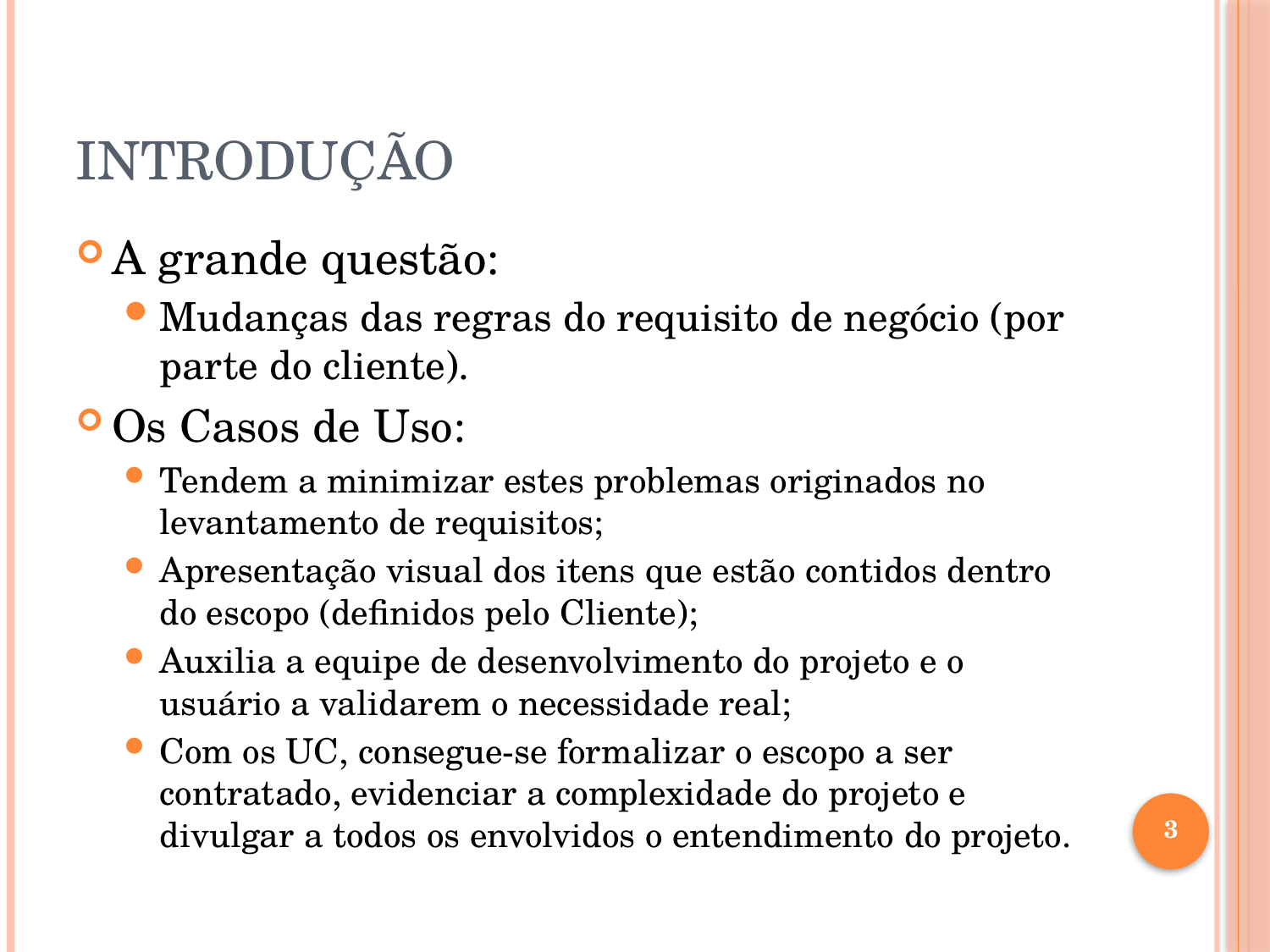

# Introdução
A grande questão:
Mudanças das regras do requisito de negócio (por parte do cliente).
Os Casos de Uso:
Tendem a minimizar estes problemas originados no levantamento de requisitos;
Apresentação visual dos itens que estão contidos dentro do escopo (definidos pelo Cliente);
Auxilia a equipe de desenvolvimento do projeto e o usuário a validarem o necessidade real;
Com os UC, consegue-se formalizar o escopo a ser contratado, evidenciar a complexidade do projeto e divulgar a todos os envolvidos o entendimento do projeto.
3